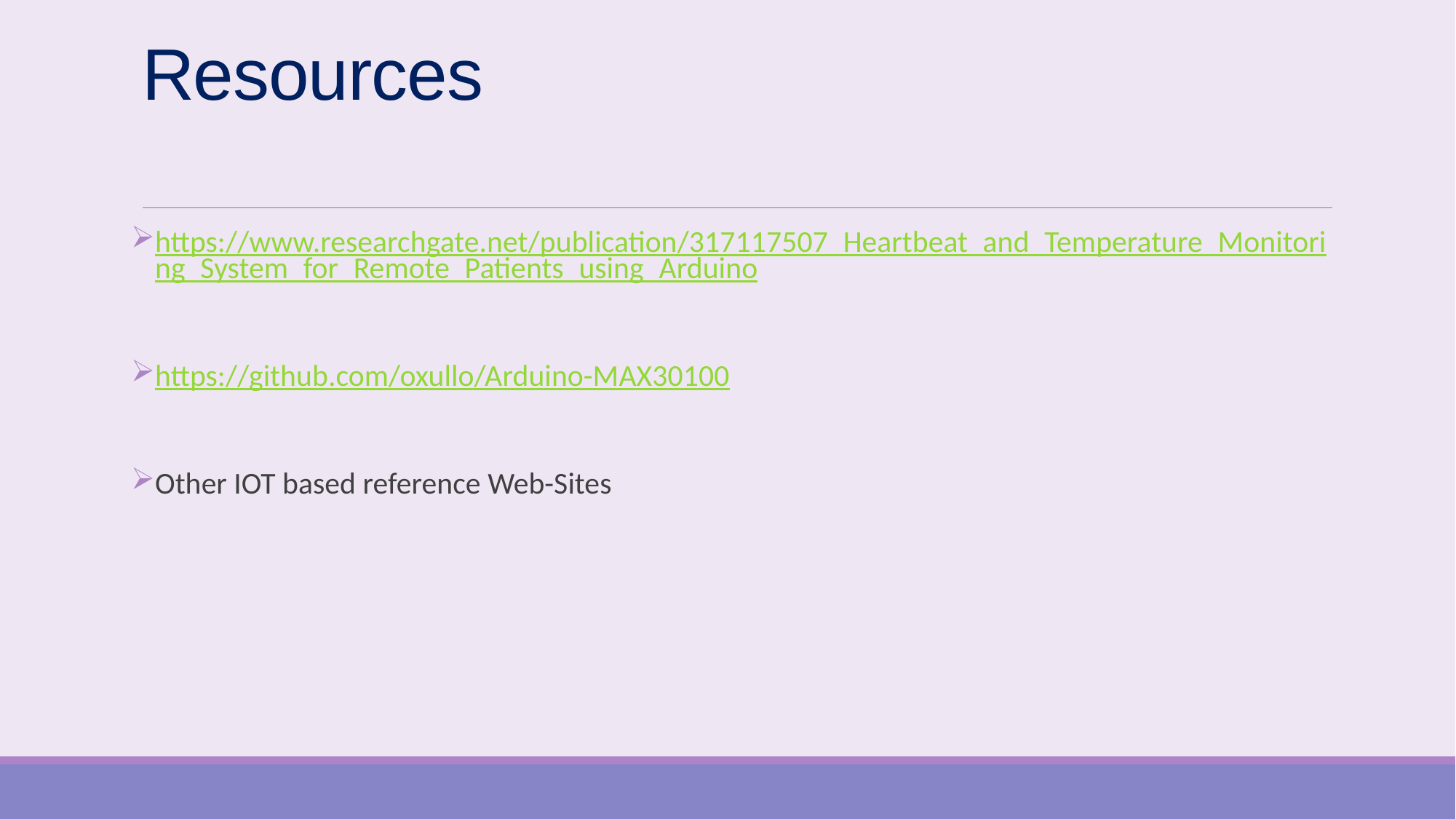

# Resources
https://www.researchgate.net/publication/317117507_Heartbeat_and_Temperature_Monitoring_System_for_Remote_Patients_using_Arduino

https://github.com/oxullo/Arduino-MAX30100

Other IOT based reference Web-Sites